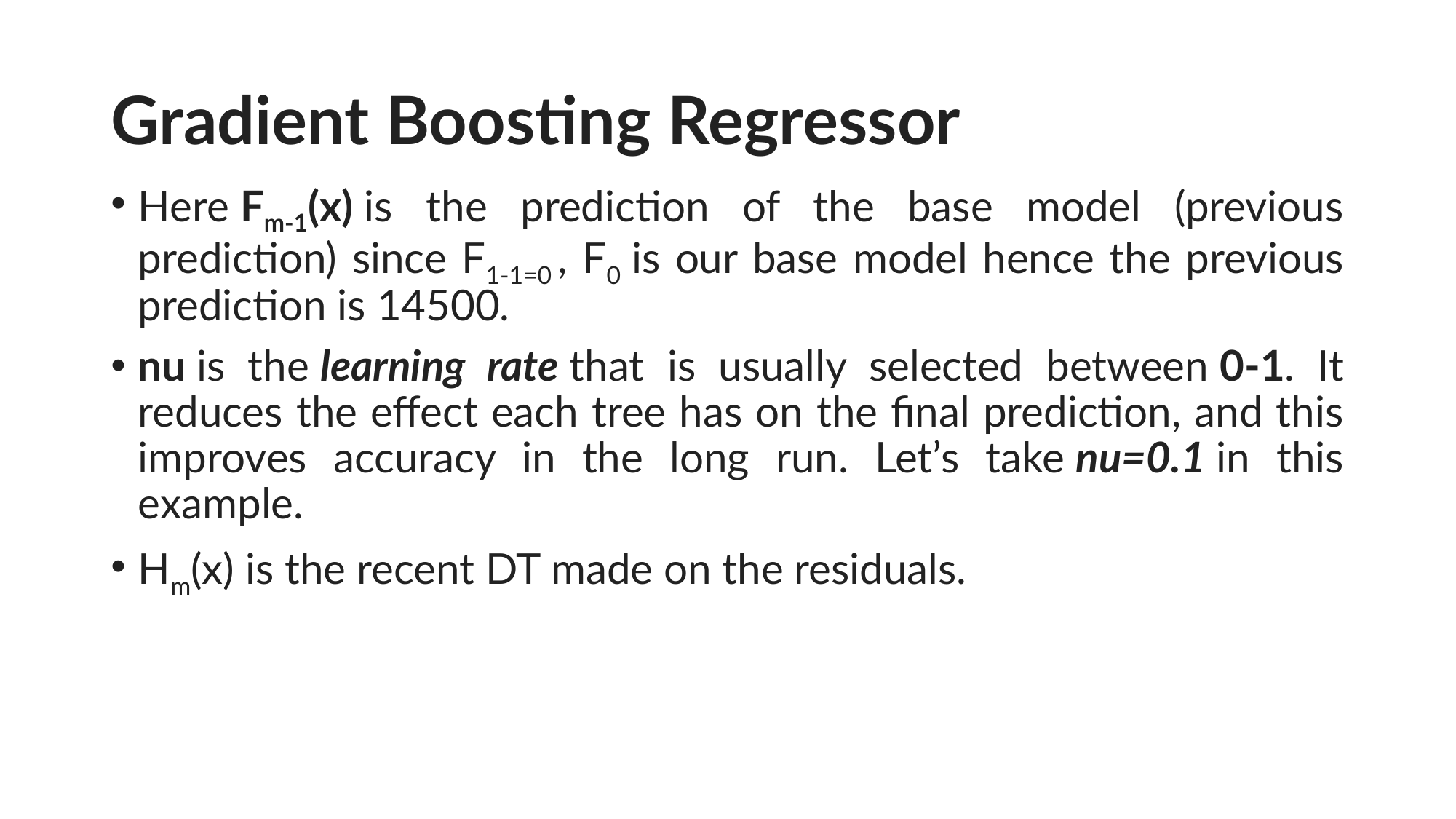

# Gradient Boosting Regressor
Here Fm-1(x) is the prediction of the base model (previous prediction) since F1-1=0 , F0 is our base model hence the previous prediction is 14500.
nu is the learning rate that is usually selected between 0-1. It reduces the effect each tree has on the final prediction, and this improves accuracy in the long run. Let’s take nu=0.1 in this example.
Hm(x) is the recent DT made on the residuals.